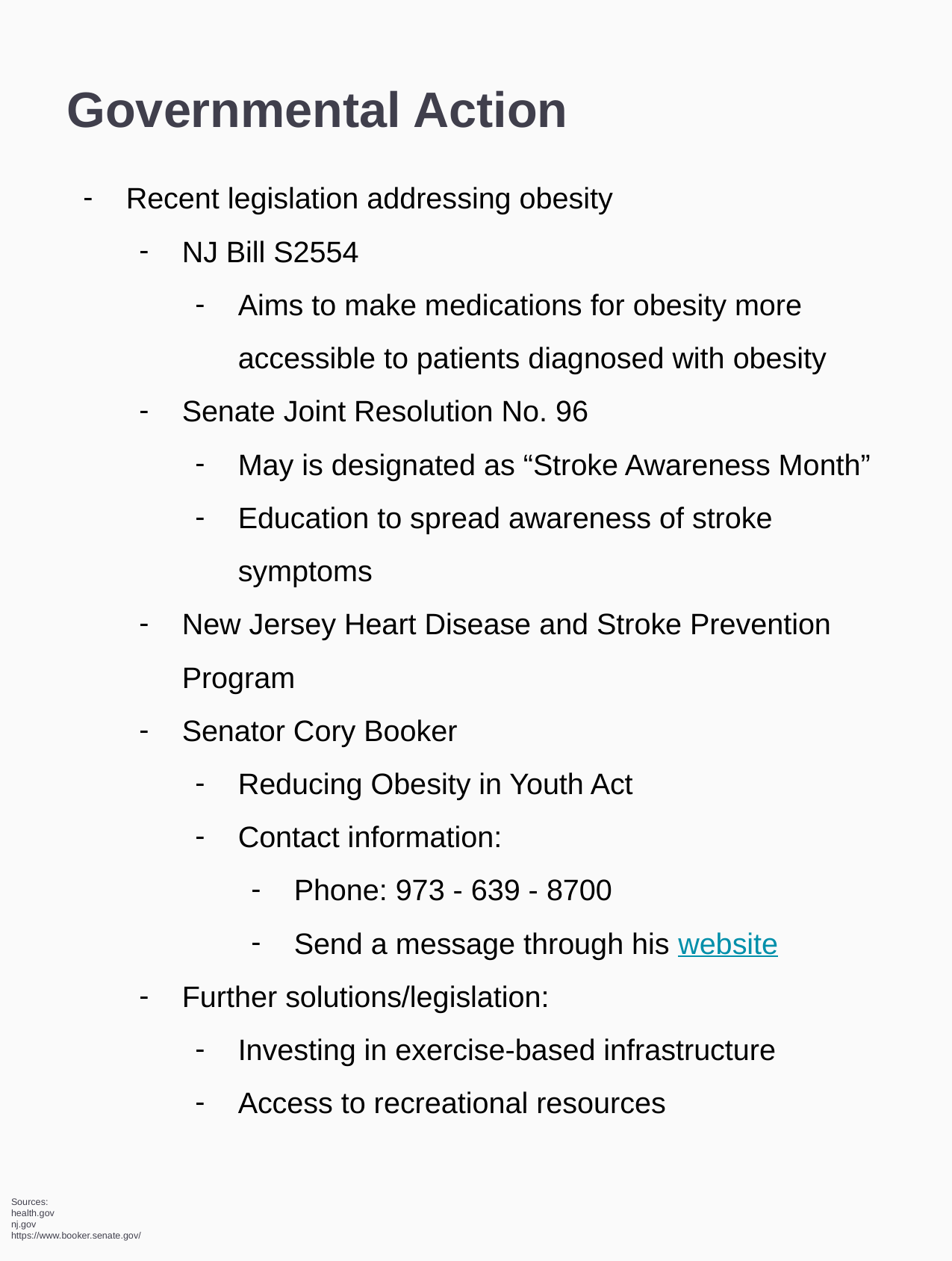

Governmental Action

Recent legislation addressing obesity
NJ Bill S2554
Aims to make medications for obesity more accessible to patients diagnosed with obesity
Senate Joint Resolution No. 96
May is designated as “Stroke Awareness Month”
Education to spread awareness of stroke symptoms
New Jersey Heart Disease and Stroke Prevention Program
Senator Cory Booker
Reducing Obesity in Youth Act
Contact information:
Phone: 973 - 639 - 8700
Send a message through his website
Further solutions/legislation:
Investing in exercise-based infrastructure
Access to recreational resources
Sources:
health.gov
nj.gov
https://www.booker.senate.gov/